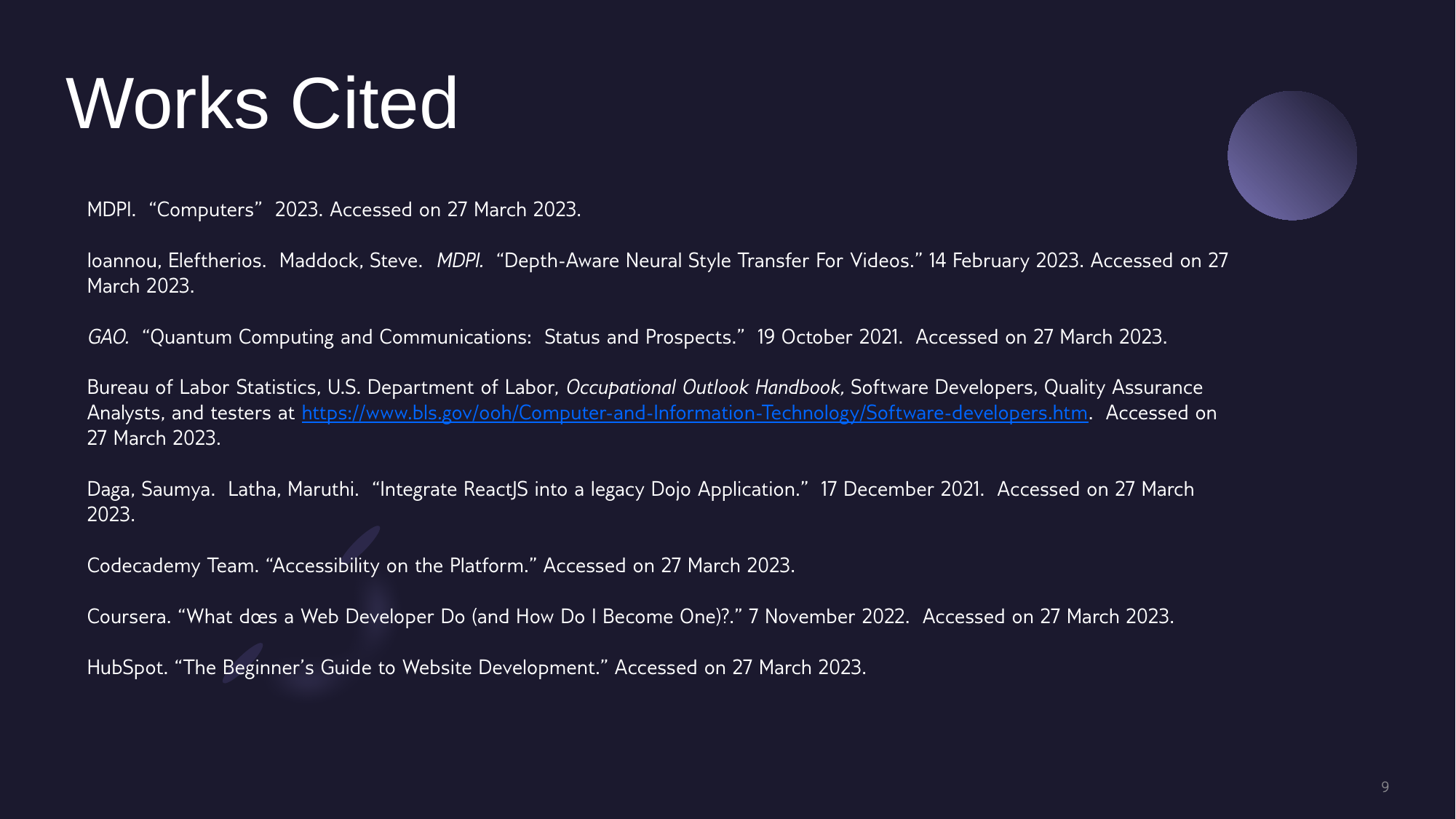

# Works Cited
MDPI.  “Computers”  2023. Accessed on 27 March 2023.

Ioannou, Eleftherios.  Maddock, Steve.  MDPI.  “Depth-Aware Neural Style Transfer For Videos.” 14 February 2023. Accessed on 27 March 2023.

GAO.  “Quantum Computing and Communications:  Status and Prospects.”  19 October 2021.  Accessed on 27 March 2023.

Bureau of Labor Statistics, U.S. Department of Labor, Occupational Outlook Handbook, Software Developers, Quality Assurance Analysts, and testers at https://www.bls.gov/ooh/Computer-and-Information-Technology/Software-developers.htm.  Accessed on 27 March 2023.

Daga, Saumya.  Latha, Maruthi.  “Integrate ReactJS into a legacy Dojo Application.”  17 December 2021.  Accessed on 27 March 2023.

Codecademy Team. “Accessibility on the Platform.” Accessed on 27 March 2023.

Coursera. “What does a Web Developer Do (and How Do I Become One)?.” 7 November 2022.  Accessed on 27 March 2023.

HubSpot. “The Beginner’s Guide to Website Development.” Accessed on 27 March 2023.

9